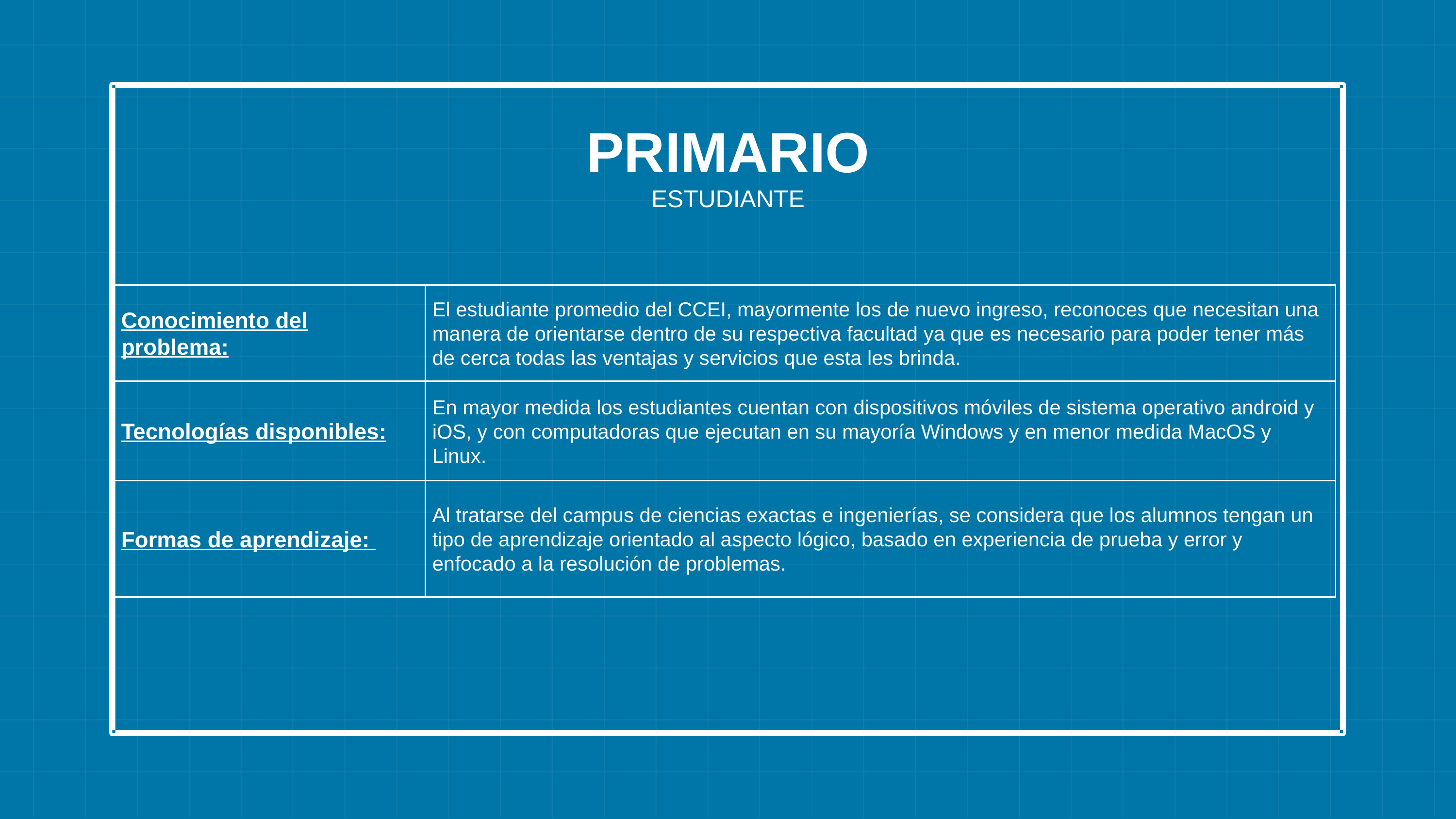

PRIMARIO
ESTUDIANTE
| Conocimiento del problema: | El estudiante promedio del CCEI, mayormente los de nuevo ingreso, reconoces que necesitan una manera de orientarse dentro de su respectiva facultad ya que es necesario para poder tener más de cerca todas las ventajas y servicios que esta les brinda. |
| --- | --- |
| Tecnologías disponibles: | En mayor medida los estudiantes cuentan con dispositivos móviles de sistema operativo android y iOS, y con computadoras que ejecutan en su mayoría Windows y en menor medida MacOS y Linux. |
| Formas de aprendizaje: | Al tratarse del campus de ciencias exactas e ingenierías, se considera que los alumnos tengan un tipo de aprendizaje orientado al aspecto lógico, basado en experiencia de prueba y error y enfocado a la resolución de problemas. |